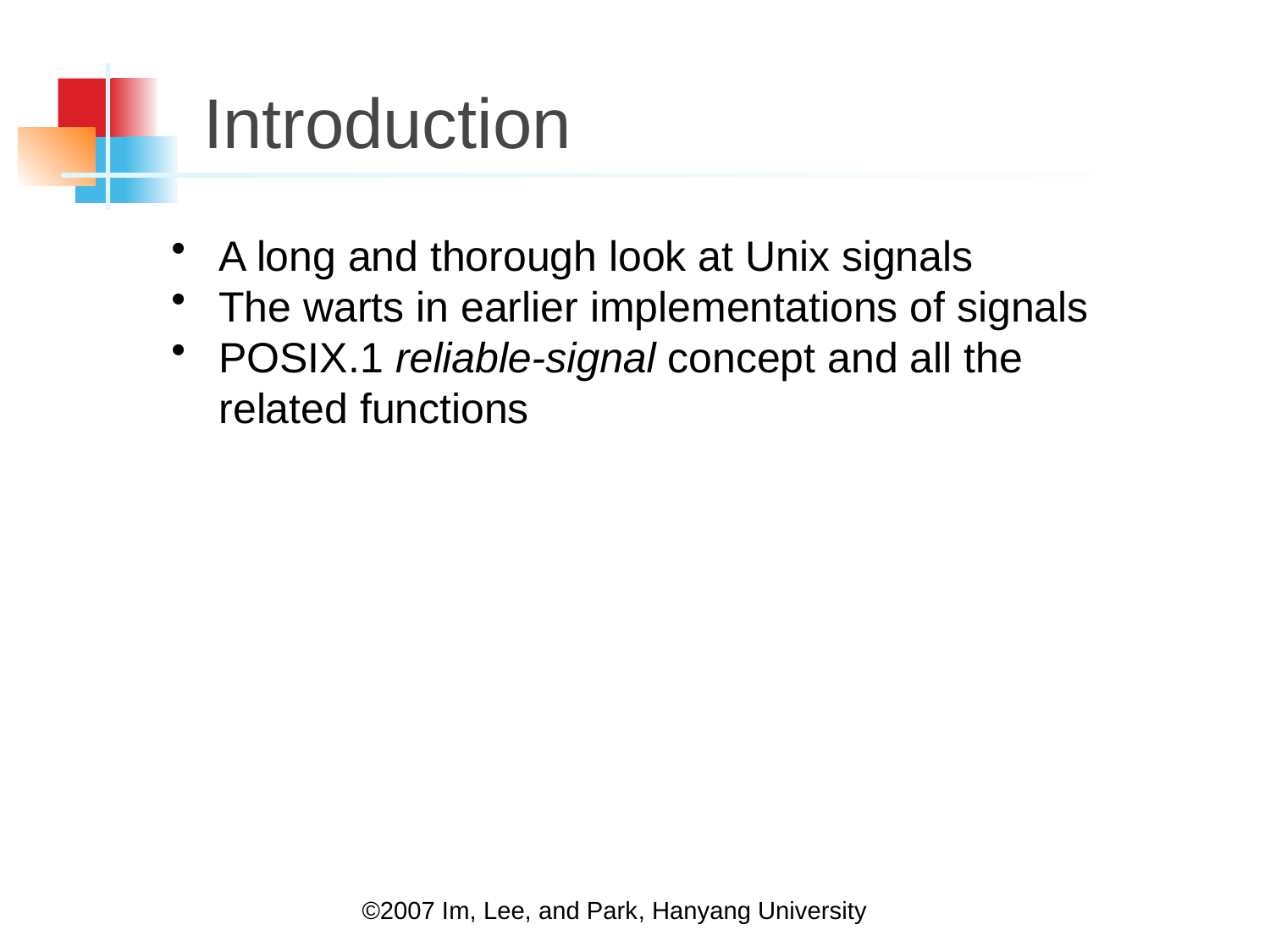

# Introduction
A long and thorough look at Unix signals
The warts in earlier implementations of signals
POSIX.1 reliable-signal concept and all the related functions
©2007 Im, Lee, and Park, Hanyang University